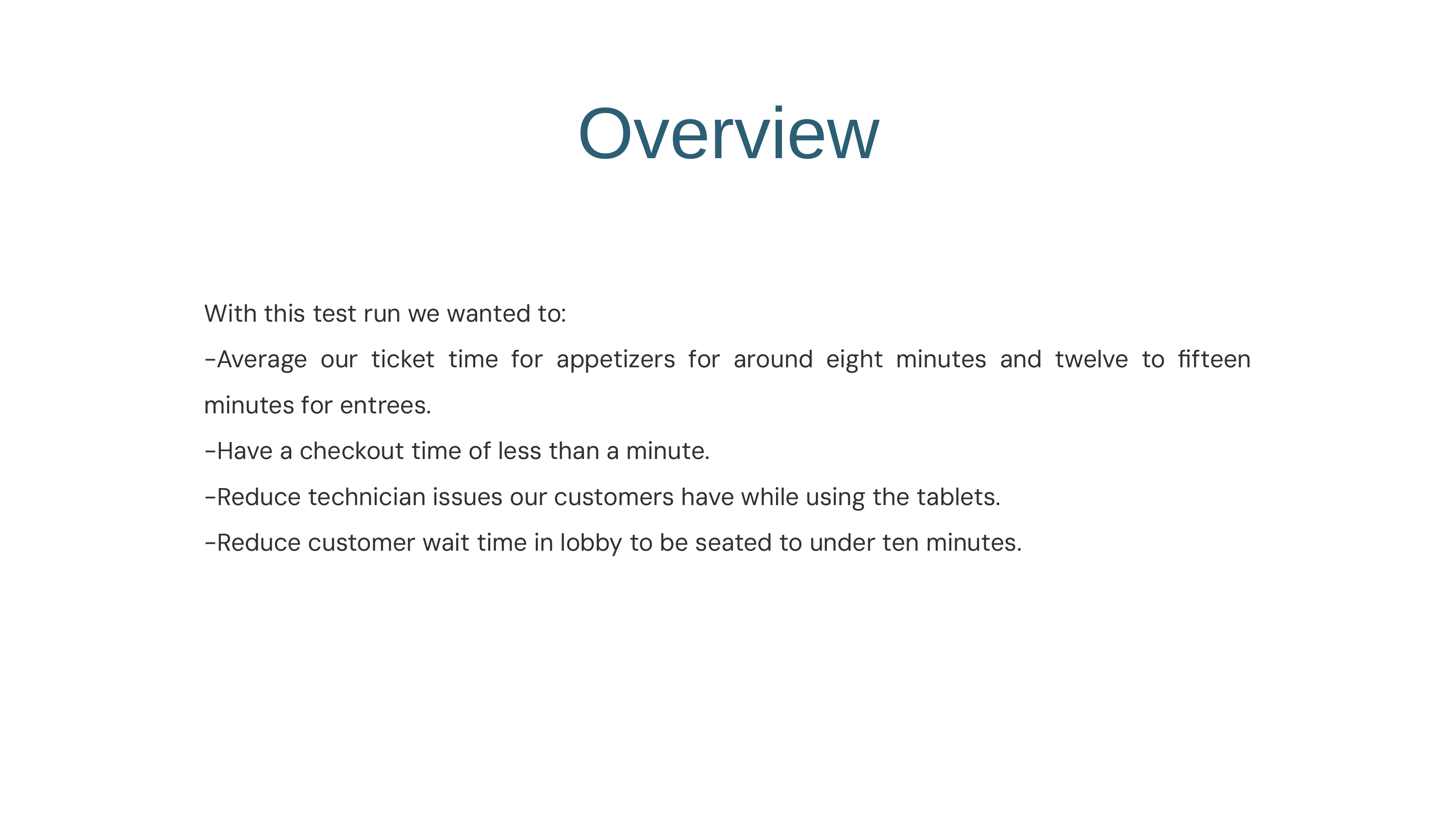

Overview
With this test run we wanted to:
-Average our ticket time for appetizers for around eight minutes and twelve to fifteen minutes for entrees.
-Have a checkout time of less than a minute.
-Reduce technician issues our customers have while using the tablets.
-Reduce customer wait time in lobby to be seated to under ten minutes.